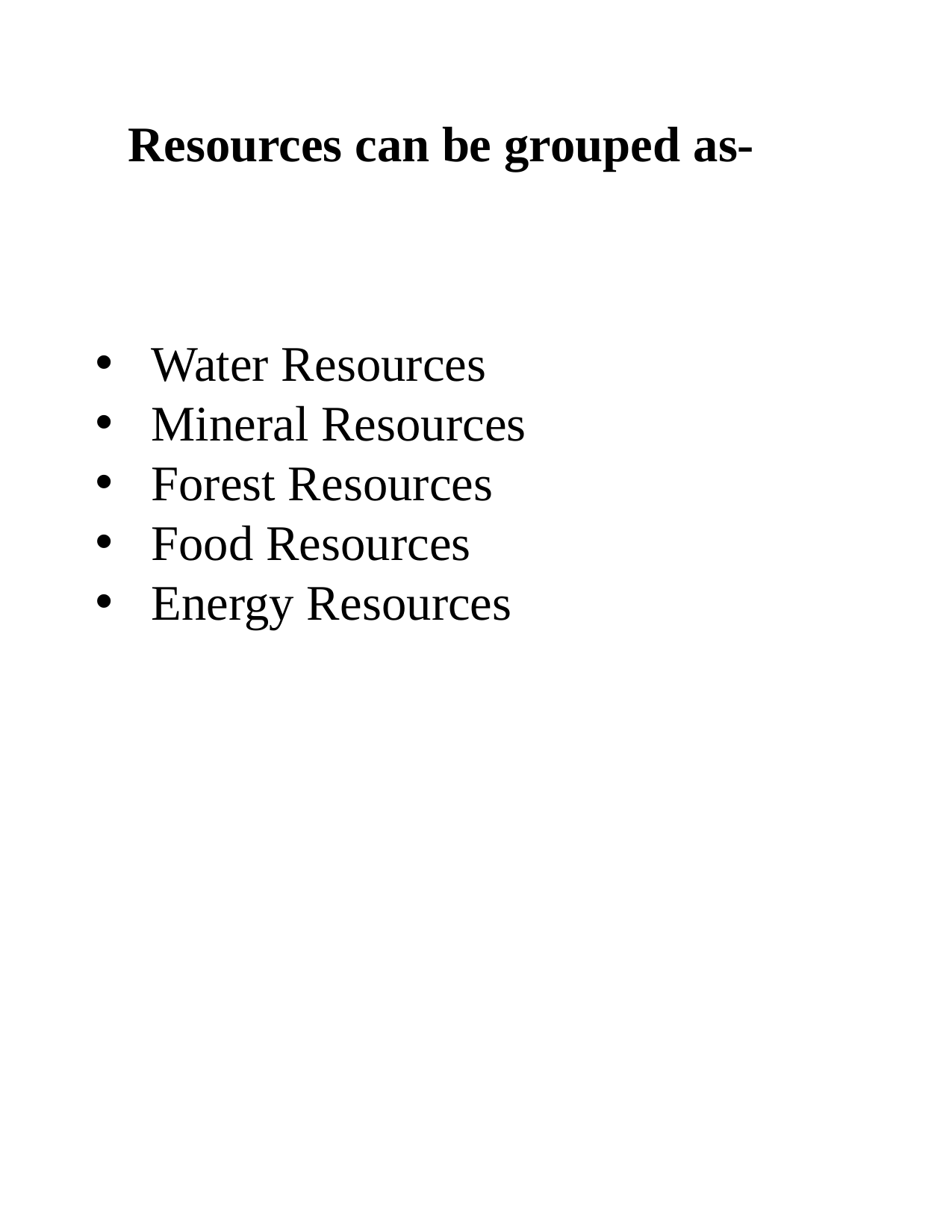

# Resources can be grouped as-

Water Resources
Mineral Resources
Forest Resources
Food Resources
Energy Resources